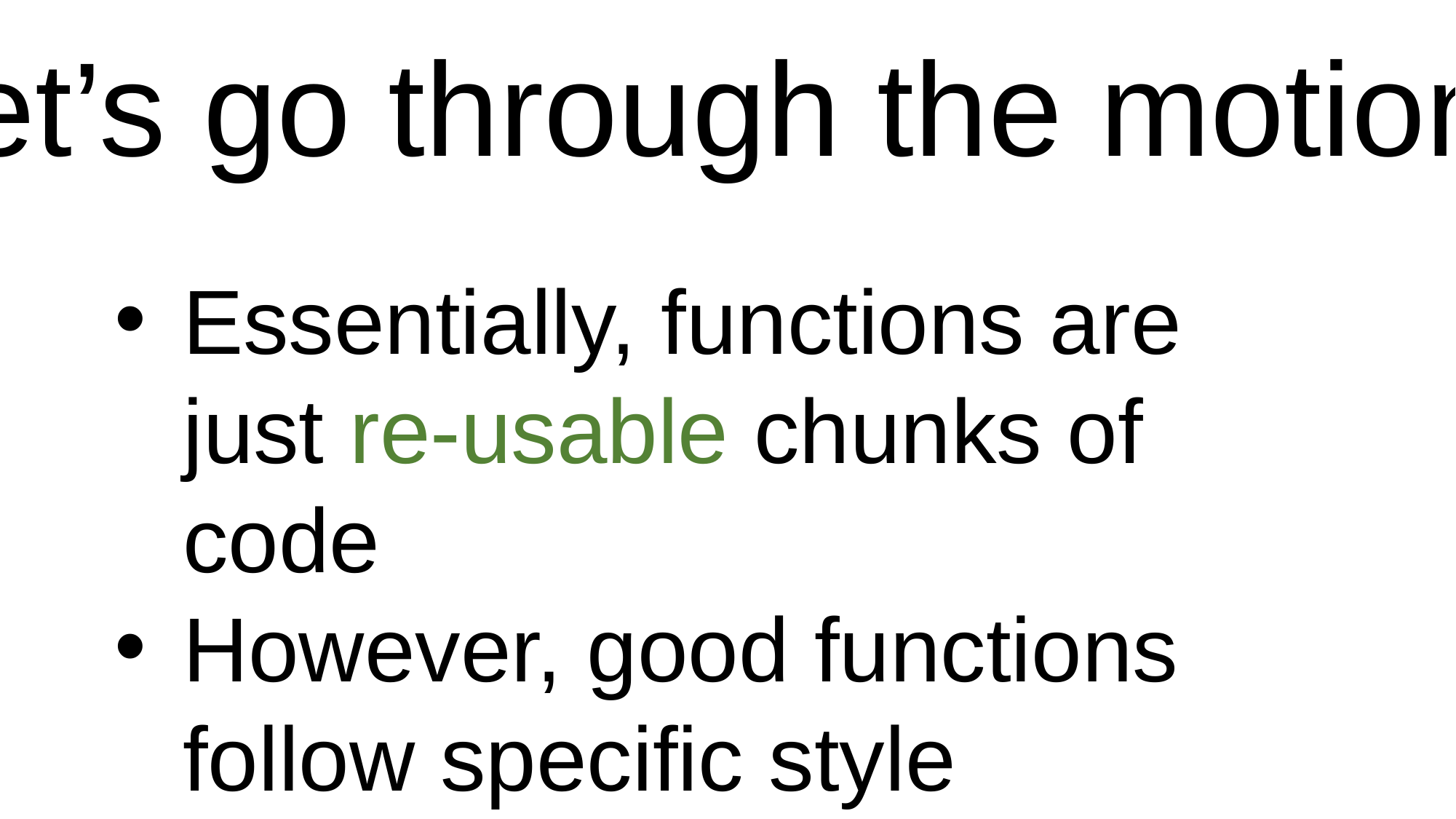

Let’s go through the motions
Essentially, functions are just re-usable chunks of code
However, good functions follow specific style guidelines…